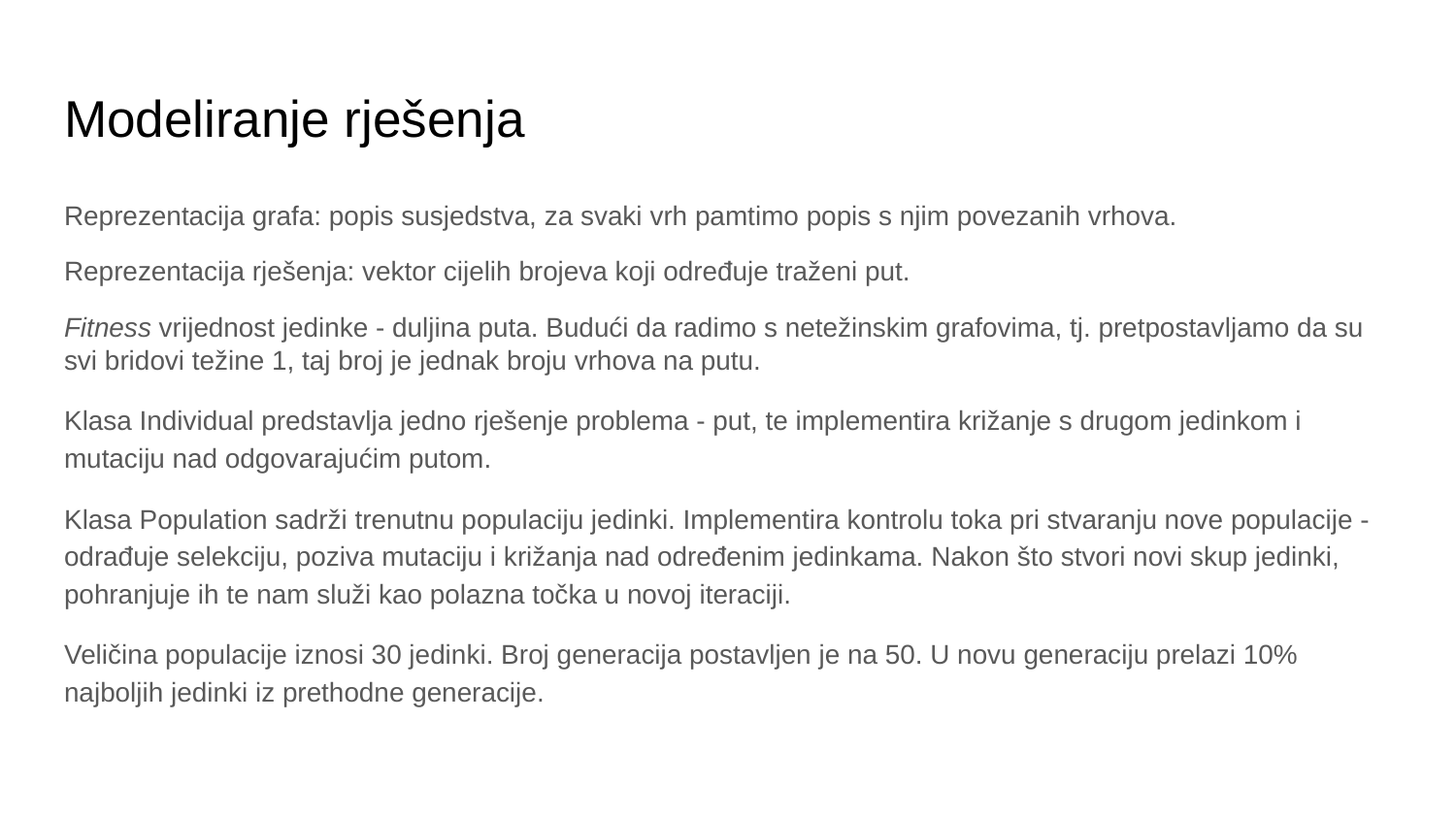

# Modeliranje rješenja
Reprezentacija grafa: popis susjedstva, za svaki vrh pamtimo popis s njim povezanih vrhova.
Reprezentacija rješenja: vektor cijelih brojeva koji određuje traženi put.
Fitness vrijednost jedinke - duljina puta. Budući da radimo s netežinskim grafovima, tj. pretpostavljamo da su svi bridovi težine 1, taj broj je jednak broju vrhova na putu.
Klasa Individual predstavlja jedno rješenje problema - put, te implementira križanje s drugom jedinkom i mutaciju nad odgovarajućim putom.
Klasa Population sadrži trenutnu populaciju jedinki. Implementira kontrolu toka pri stvaranju nove populacije - odrađuje selekciju, poziva mutaciju i križanja nad određenim jedinkama. Nakon što stvori novi skup jedinki, pohranjuje ih te nam služi kao polazna točka u novoj iteraciji.
Veličina populacije iznosi 30 jedinki. Broj generacija postavljen je na 50. U novu generaciju prelazi 10% najboljih jedinki iz prethodne generacije.